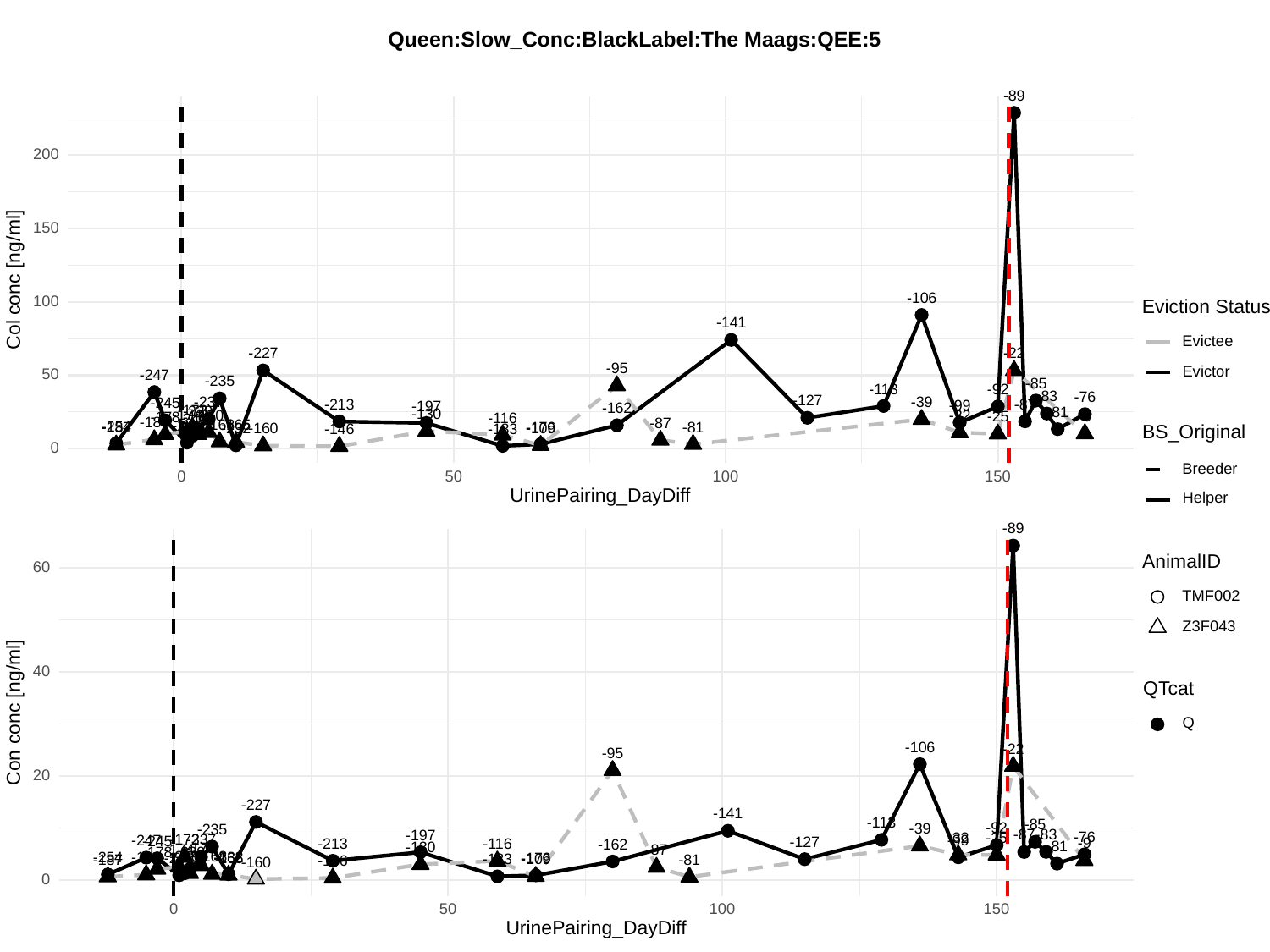

Queen:Slow_Conc:BlackLabel:The Maags:QEE:5
-89

200

150

Col conc [ng/ml]
-106
100
Eviction Status

-141

Evictee

-227
-22

-95

Evictor
50

-247

-235
-85
-113
-92

-83

-76

-127
-237
-39
-245
-87
-213

-99
-197
-162
-173
-239

-81

-130

-174
-170
-32

-9

-25
-178

-172
-116

-240

-180
-87

-168
-165
-241

-254

-176
-81

-187
-232
-109

-160
-183

BS_Original

-146

0

Breeder

0
50
100
150
UrinePairing_DayDiff
Helper

-89

AnimalID
60

TMF002

Z3F043
40

QTcat
Con conc [ng/ml]
Q

-106
-22
-95

20

-227
-141

-113
-85
-92
-39

-235

-83
-87
-197
-76
-32
-25

-237
-173

-99
-247

-245
-127
-9

-213
-116
-162

-81
-130
-170

-174
-87

-178

-239

-240
-172

-168
-232
-254

-180
-165
-176
-241

-109
-183

-187
-81

-146

-160

0

0
50
100
150
UrinePairing_DayDiff